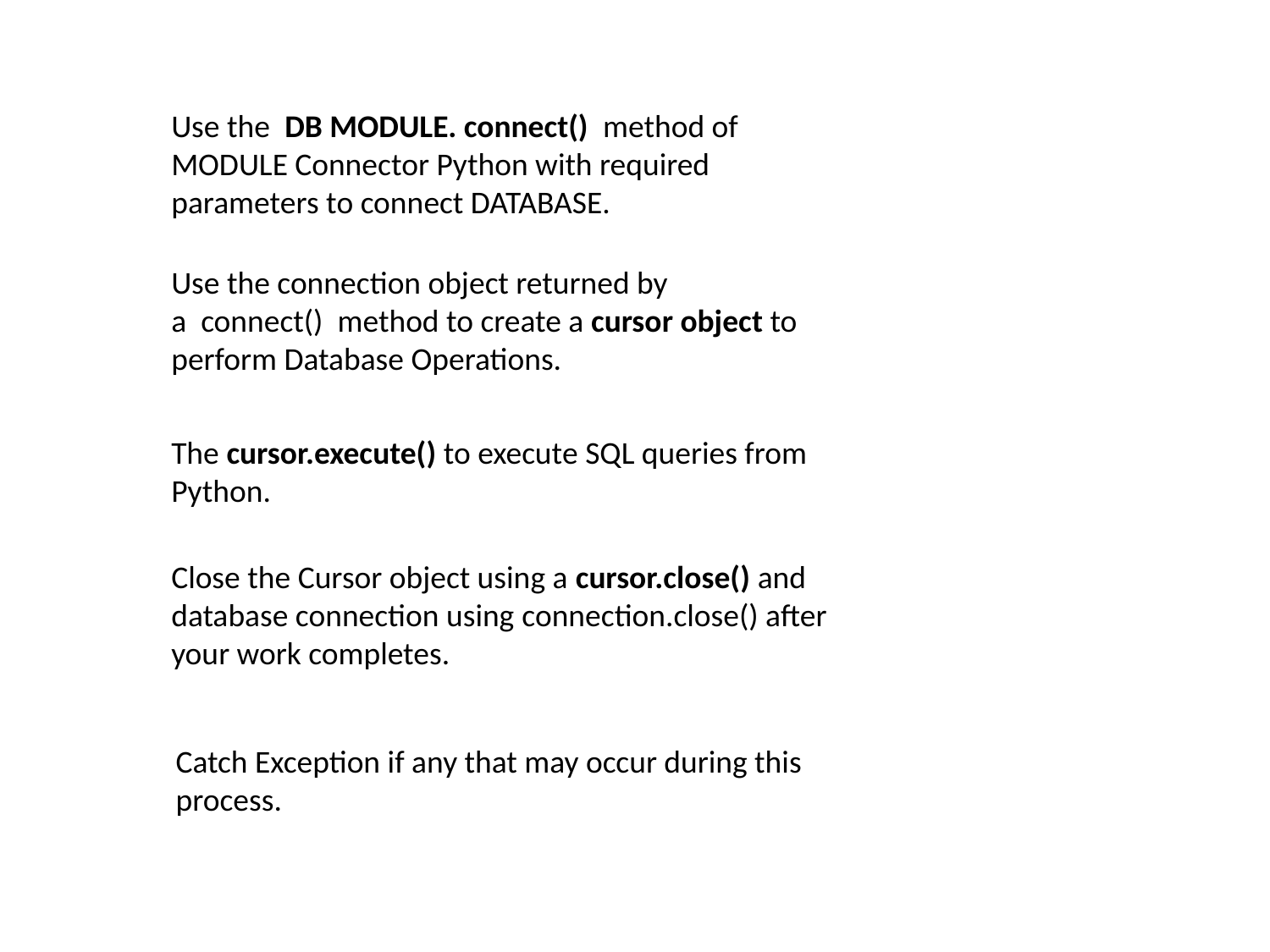

Use the  DB MODULE. connect()  method of MODULE Connector Python with required parameters to connect DATABASE.
Use the connection object returned by a  connect()  method to create a cursor object to perform Database Operations.
The cursor.execute() to execute SQL queries from Python.
Close the Cursor object using a cursor.close() and database connection using connection.close() after your work completes.
Catch Exception if any that may occur during this process.